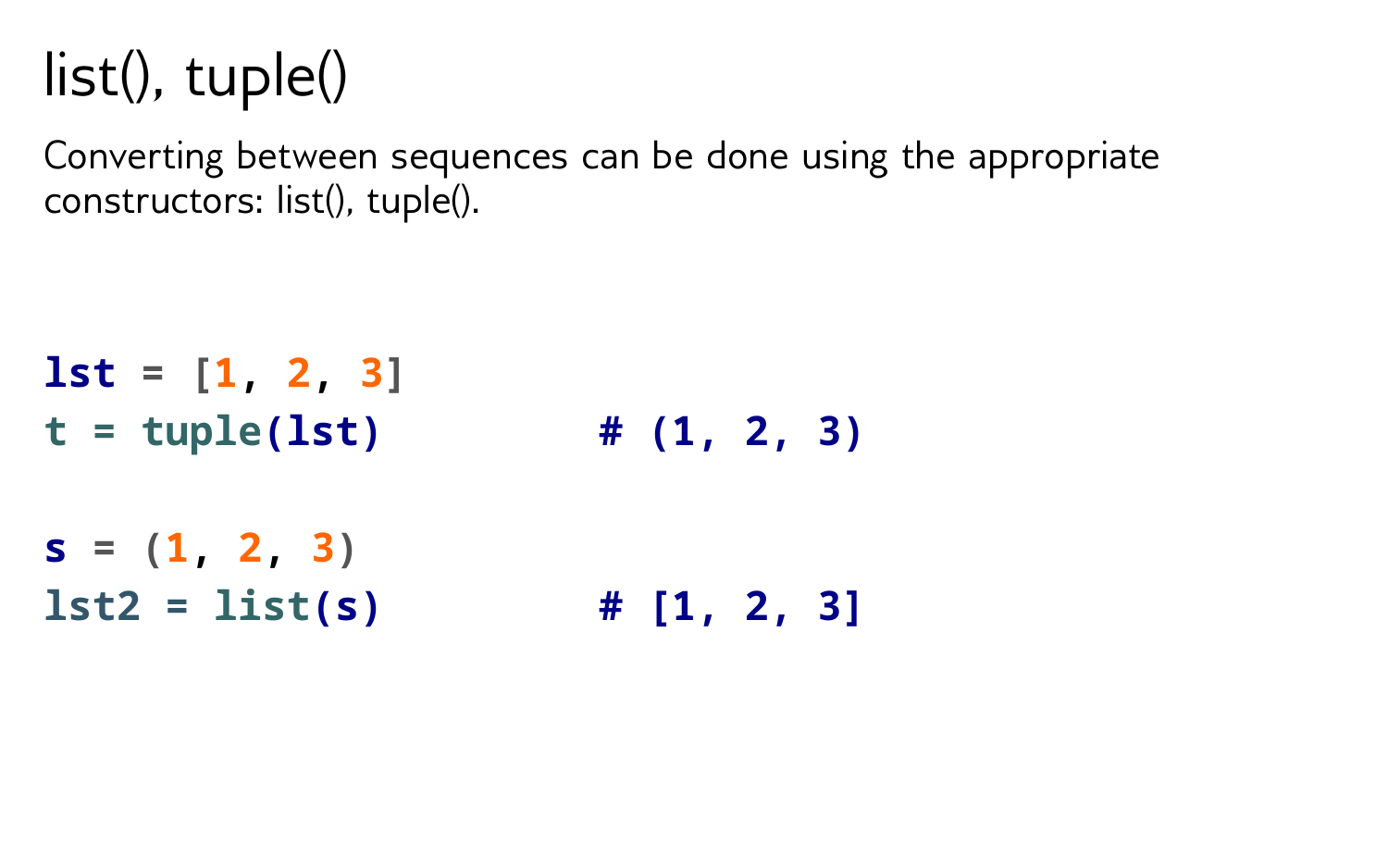

# list(), tuple()
Converting between sequences can be done using the appropriate constructors: list(), tuple().

lst = [1, 2, 3]
t = tuple(lst)		# (1, 2, 3)

s = (1, 2, 3)
lst2 = list(s)		# [1, 2, 3]